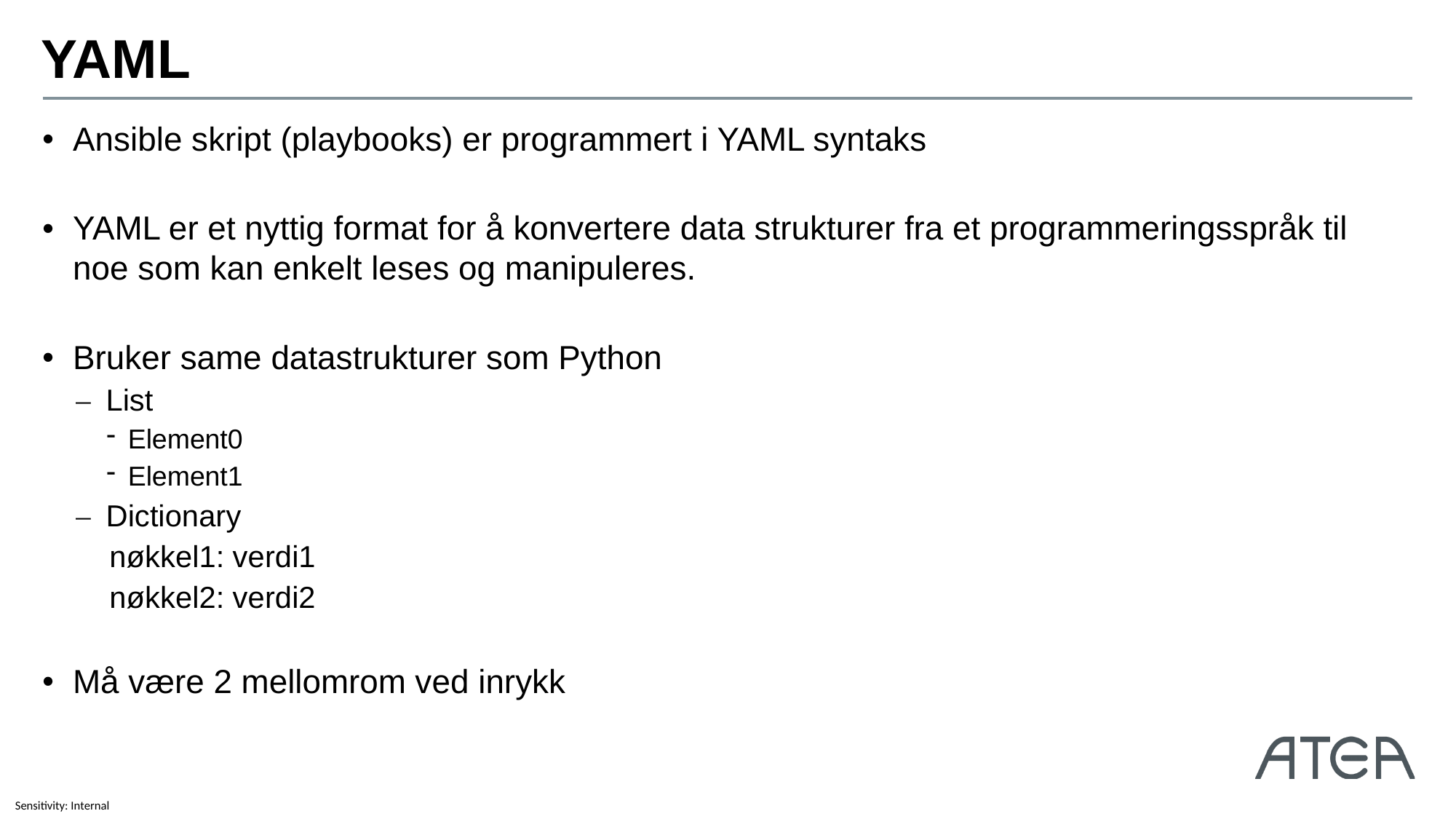

# YAML
Ansible skript (playbooks) er programmert i YAML syntaks

YAML er et nyttig format for å konvertere data strukturer fra et programmeringsspråk til noe som kan enkelt leses og manipuleres.

Bruker same datastrukturer som Python
List
Element0
Element1
Dictionary
    nøkkel1: verdi1
    nøkkel2: verdi2

Må være 2 mellomrom ved inrykk